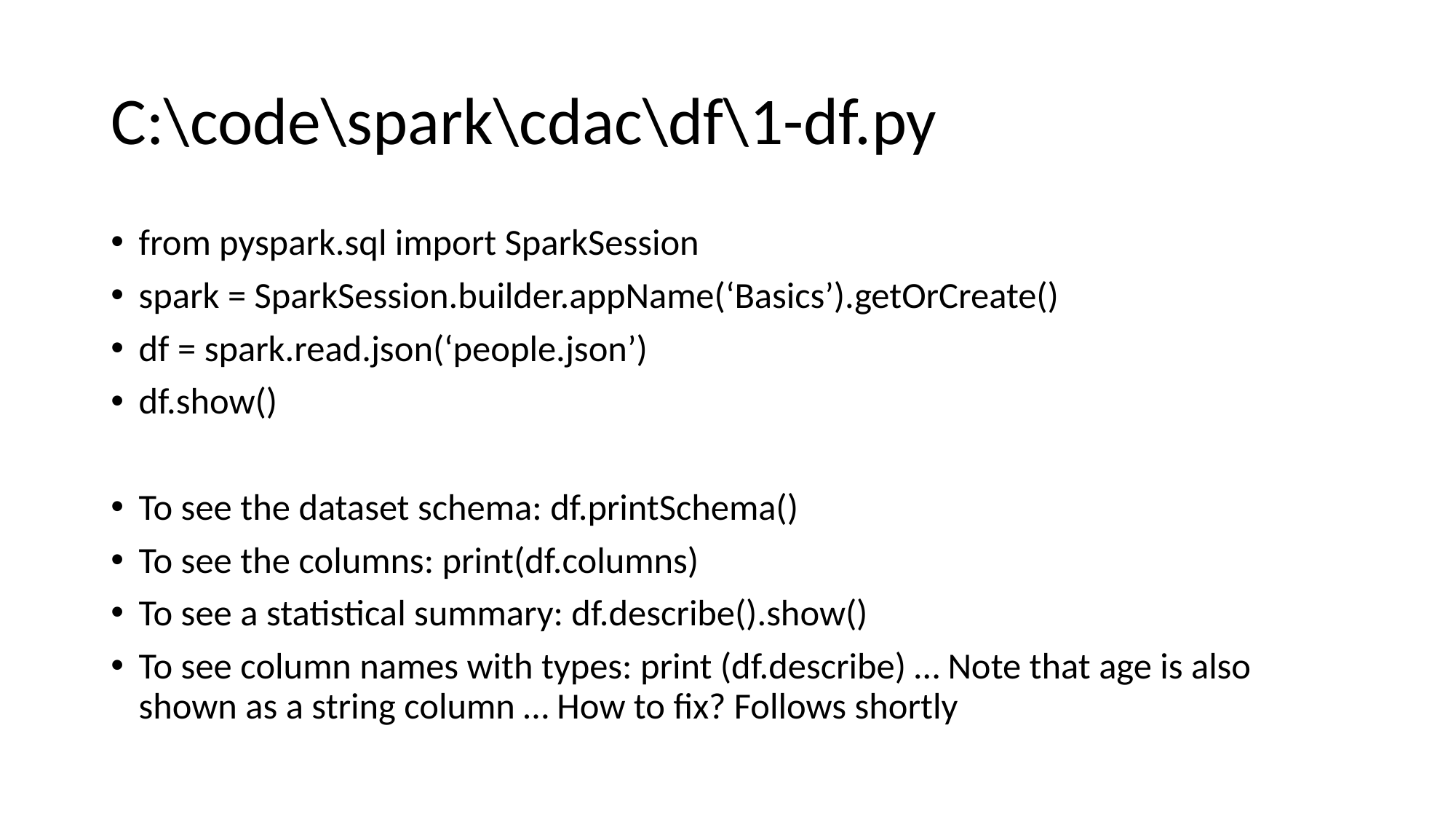

# C:\code\spark\cdac\df\1-df.py
from pyspark.sql import SparkSession
spark = SparkSession.builder.appName(‘Basics’).getOrCreate()
df = spark.read.json(‘people.json’)
df.show()

To see the dataset schema: df.printSchema()
To see the columns: print(df.columns)
To see a statistical summary: df.describe().show()
To see column names with types: print (df.describe) … Note that age is also shown as a string column … How to fix? Follows shortly